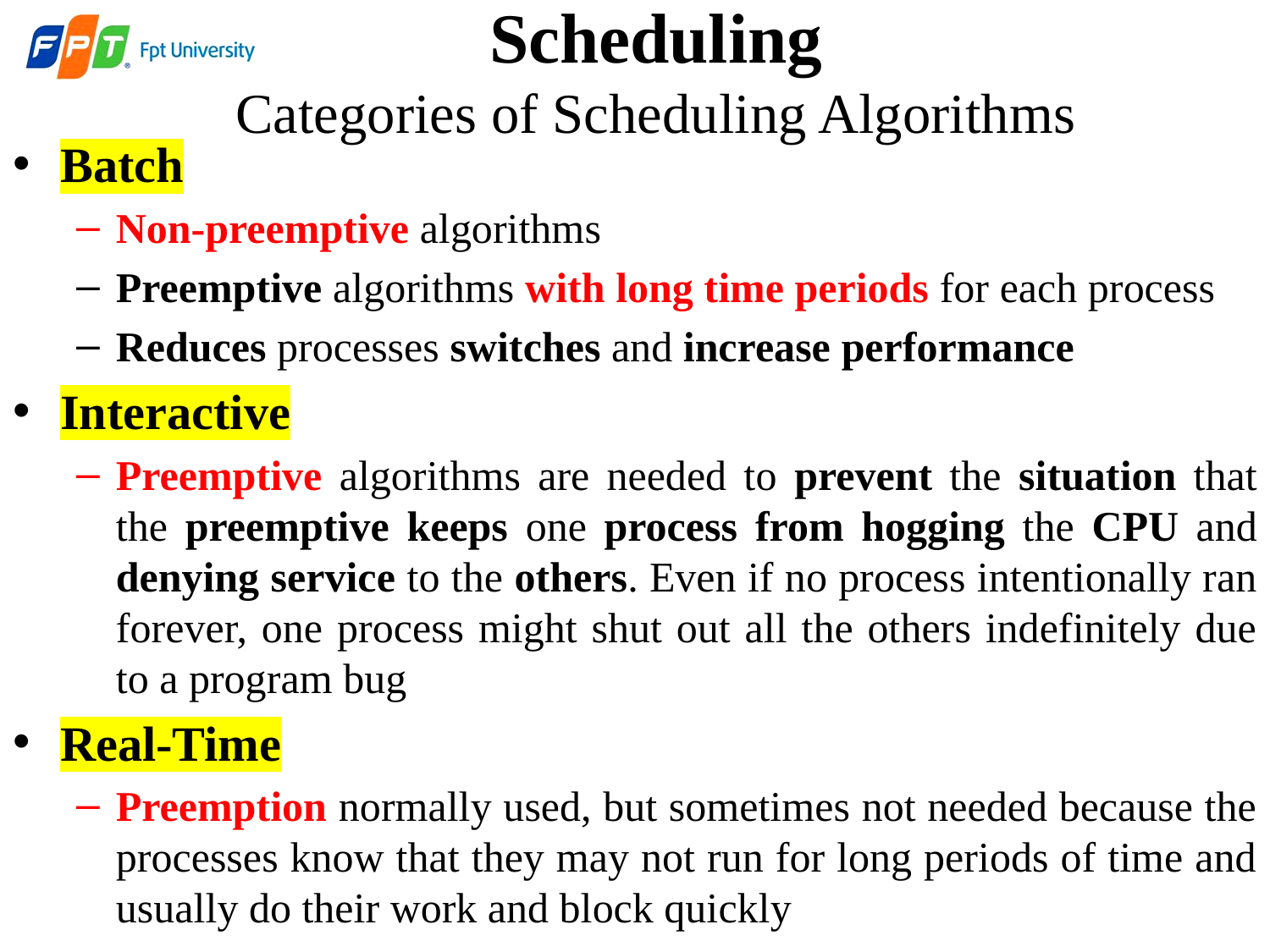

# Scheduling Categories of Scheduling Algorithms
Batch
Non-preemptive algorithms
Preemptive algorithms with long time periods for each process
Reduces processes switches and increase performance
Interactive
Preemptive algorithms are needed to prevent the situation that the preemptive keeps one process from hogging the CPU and denying service to the others. Even if no process intentionally ran forever, one process might shut out all the others indefinitely due to a program bug
Real-Time
Preemption normally used, but sometimes not needed because the processes know that they may not run for long periods of time and usually do their work and block quickly